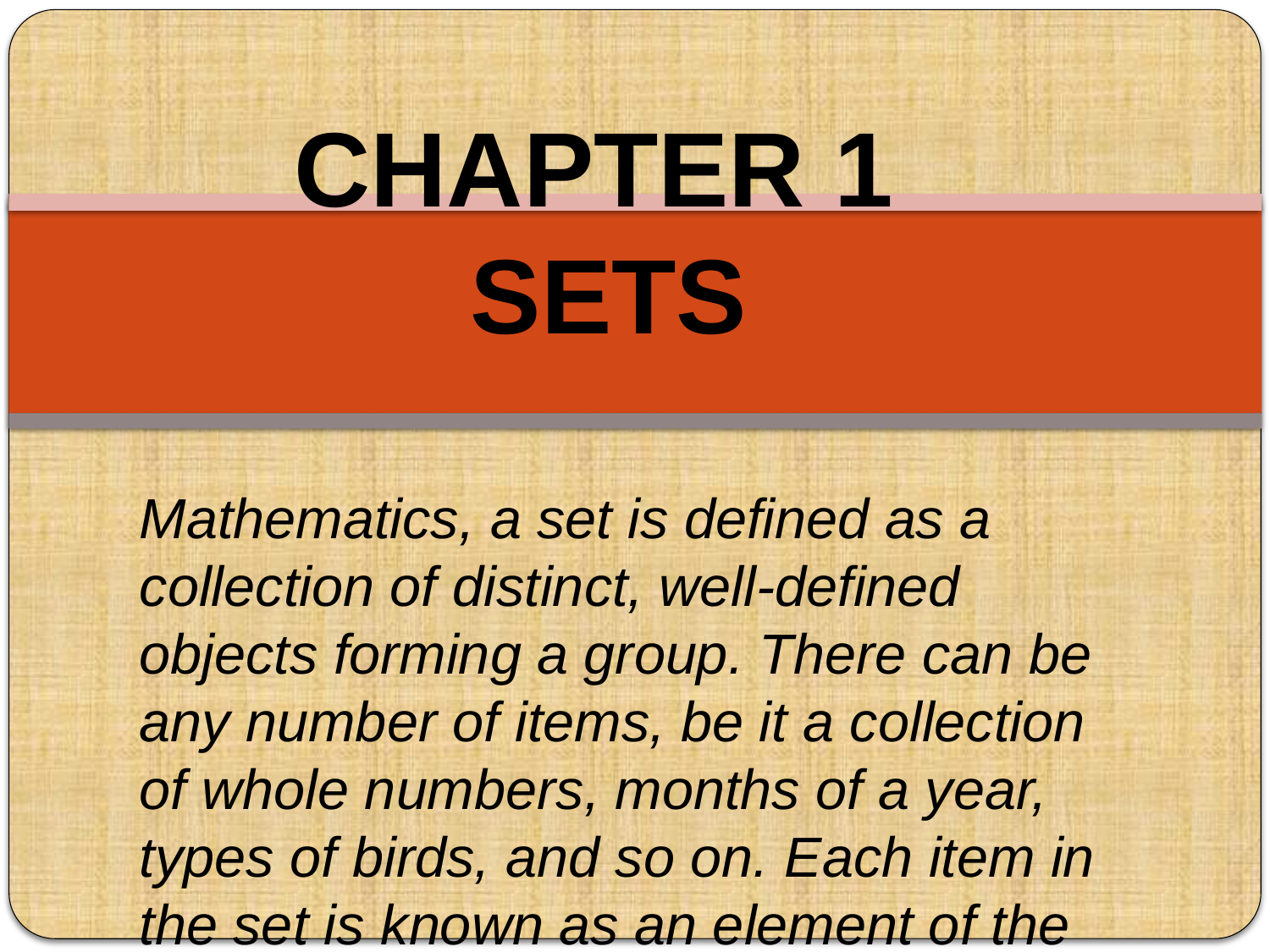

CHAPTER 1   SETS
Mathematics, a set is defined as a collection of distinct, well-defined objects forming a group. There can be any number of items, be it a collection of whole numbers, months of a year, types of birds, and so on. Each item in the set is known as an element of the set. We use curly brackets while writing a set.